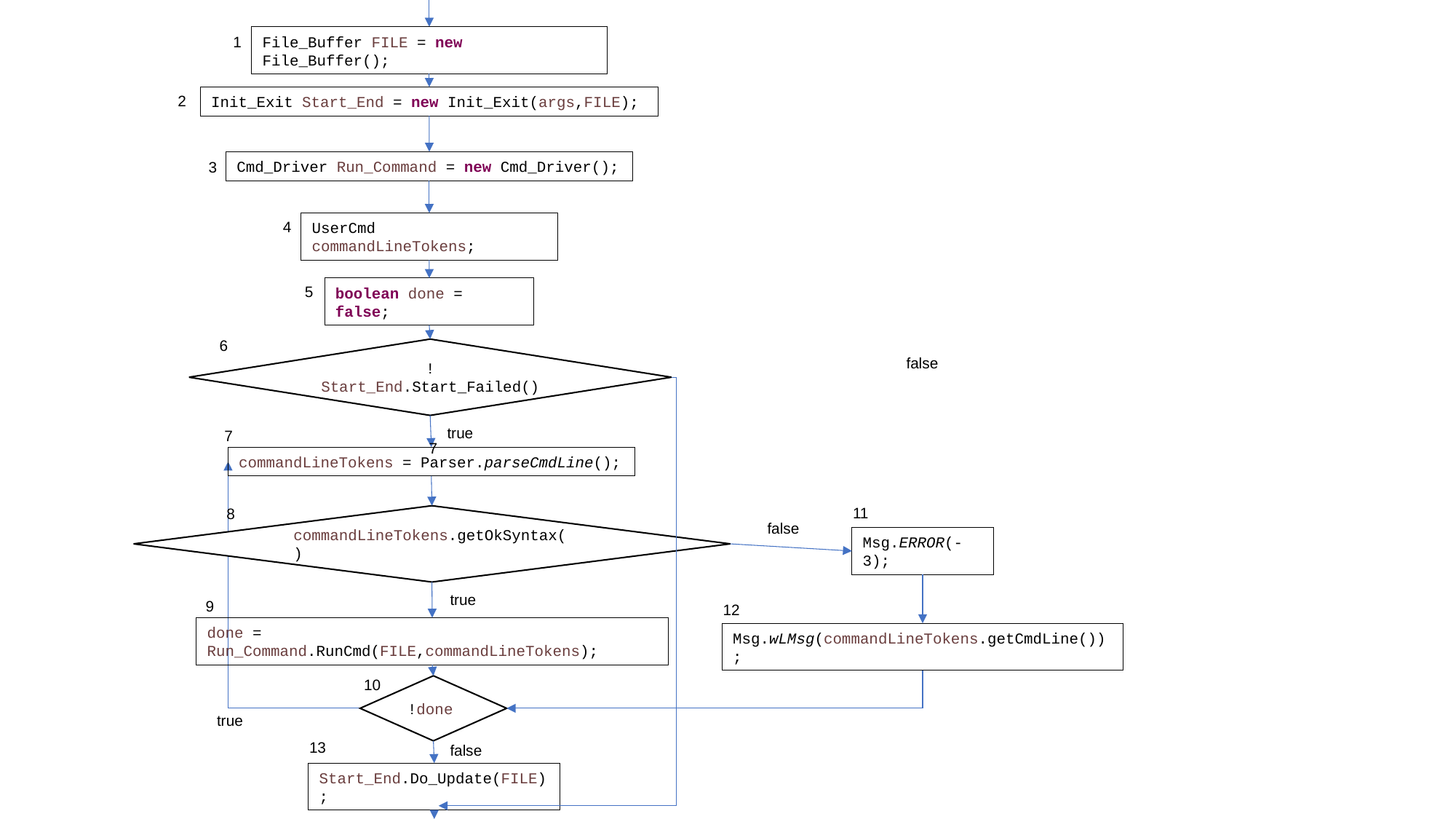

1
File_Buffer FILE = new File_Buffer();
2
Init_Exit Start_End = new Init_Exit(args,FILE);
Cmd_Driver Run_Command = new Cmd_Driver();
3
4
UserCmd commandLineTokens;
5
boolean done = false;
6
!Start_End.Start_Failed()
false
true
7
7
commandLineTokens = Parser.parseCmdLine();
11
8
commandLineTokens.getOkSyntax()
false
Msg.ERROR(-3);
true
9
12
done = Run_Command.RunCmd(FILE,commandLineTokens);
Msg.wLMsg(commandLineTokens.getCmdLine());
10
!done
true
13
false
Start_End.Do_Update(FILE);